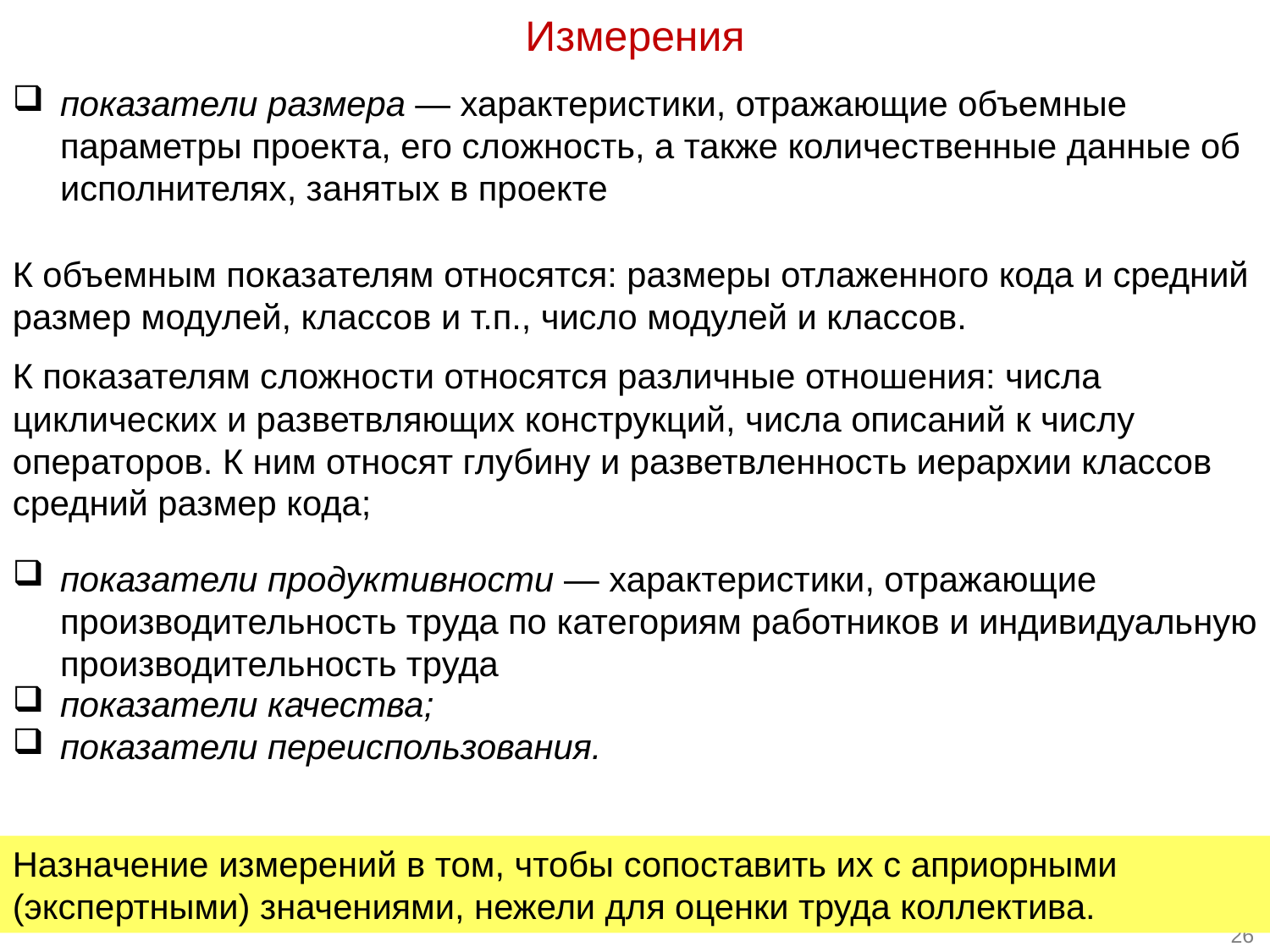

Измерения
показатели размера — характеристики, отражающие объемные параметры проекта, его сложность, а также количественные данные об исполнителях, занятых в проекте
К объемным показателям относятся: размеры отлаженного кода и средний размер модулей, классов и т.п., число модулей и классов.
К показателям сложности относятся различные отношения: числа циклических и разветвляющих конструкций, числа описаний к числу операторов. К ним относят глубину и разветвленность иерархии классов средний размер кода;
показатели продуктивности — характеристики, отражающие производительность труда по категориям работников и индивидуальную производительность труда
показатели качества;
показатели переиспользования.
Назначение измерений в том, чтобы сопоставить их с априорными (экспертными) значениями, нежели для оценки труда коллектива.
26